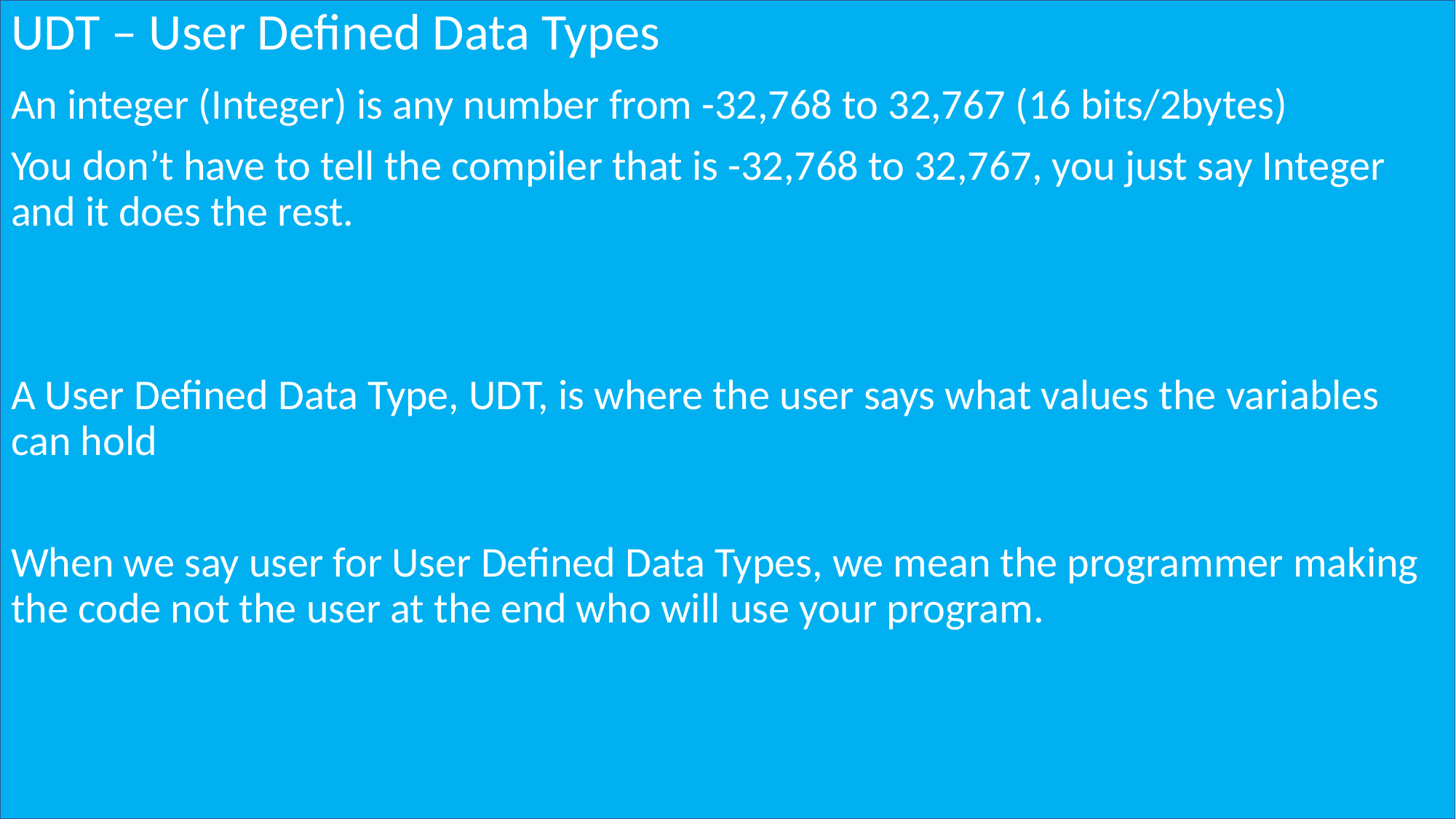

# UDT – User Defined Data Types
An integer (Integer) is any number from -32,768 to 32,767 (16 bits/2bytes)
You don’t have to tell the compiler that is -32,768 to 32,767, you just say Integer and it does the rest.

A User Defined Data Type, UDT, is where the user says what values the variables can hold

When we say user for User Defined Data Types, we mean the programmer making the code not the user at the end who will use your program.